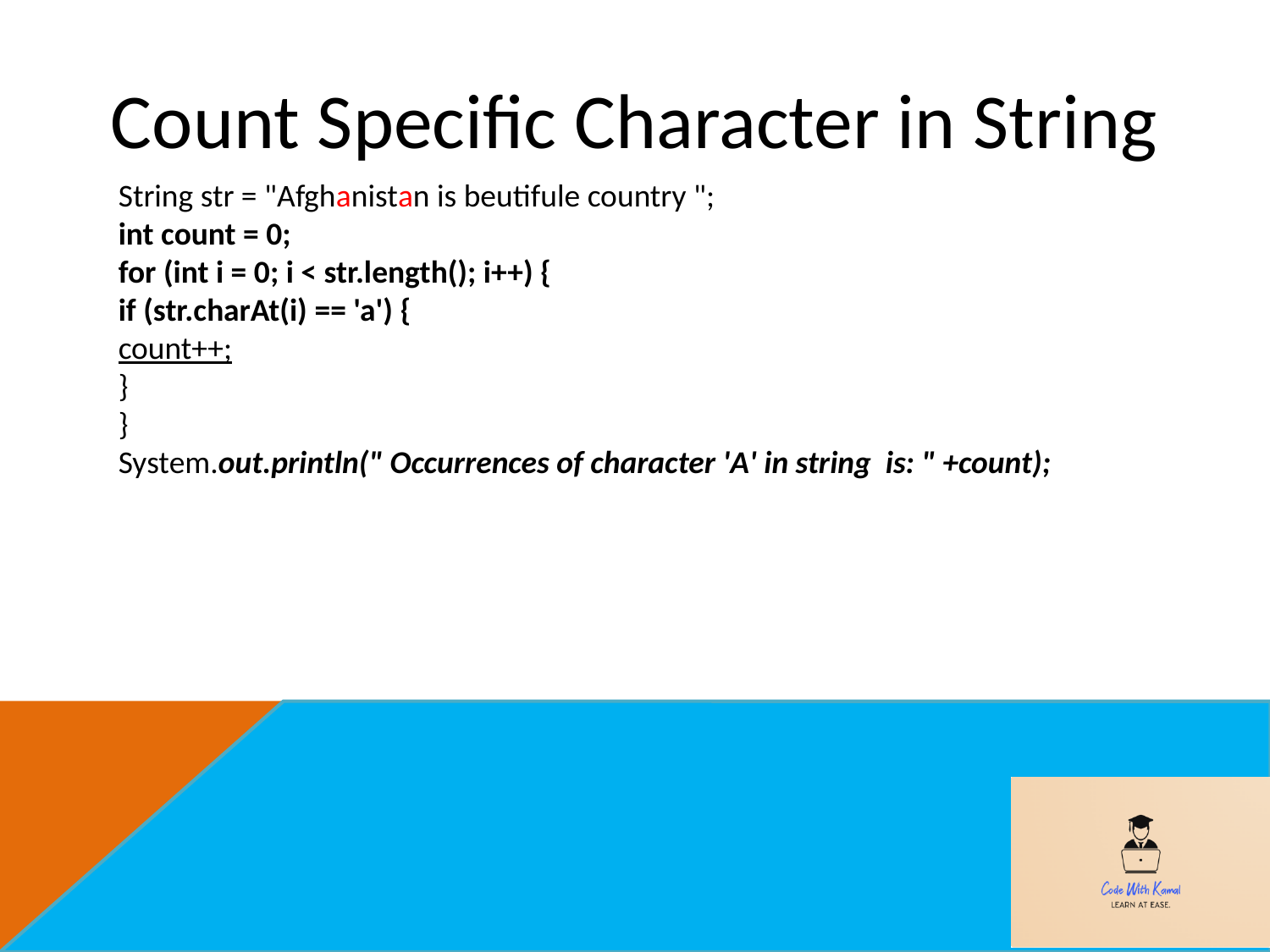

# Count Specific Character in String
String str = "Afghanistan is beutifule country ";
int count = 0;
for (int i = 0; i < str.length(); i++) {
if (str.charAt(i) == 'a') {
count++;
}
}
System.out.println(" Occurrences of character 'A' in string  is: " +count);